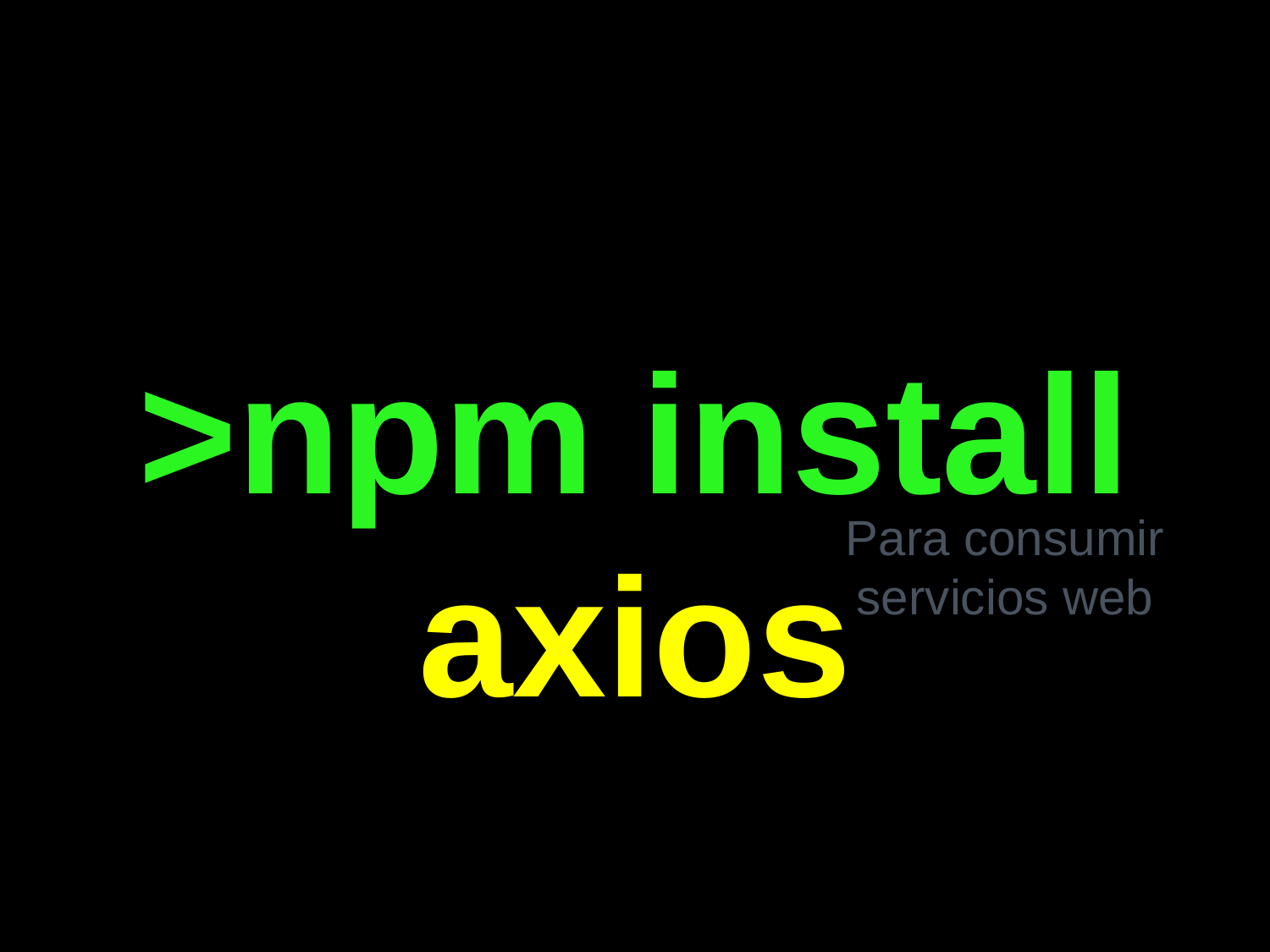

>npm install axios
Para consumir servicios web